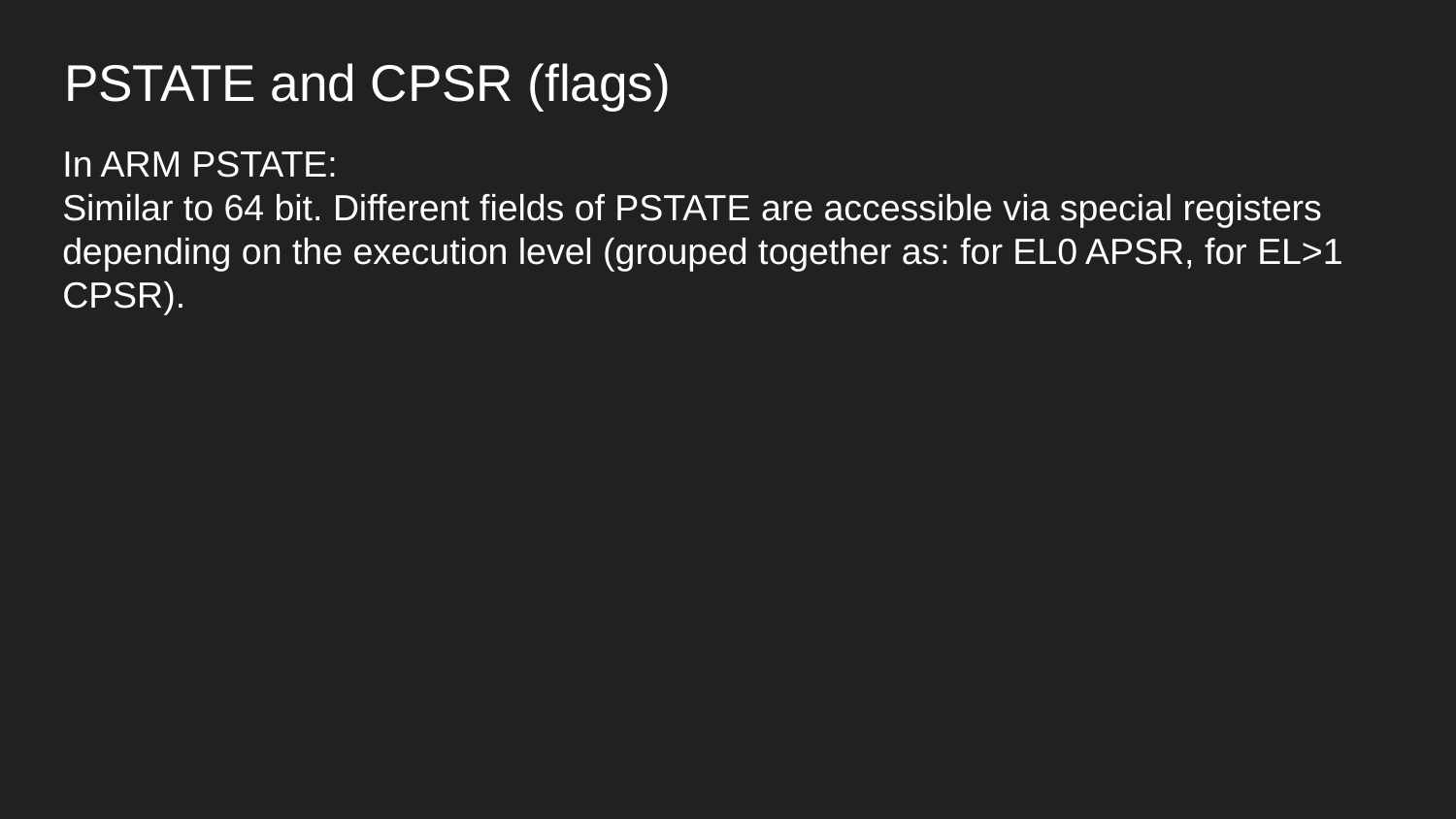

PSTATE and CPSR (flags)
In ARM PSTATE:
Similar to 64 bit. Different fields of PSTATE are accessible via special registers depending on the execution level (grouped together as: for EL0 APSR, for EL>1 CPSR).